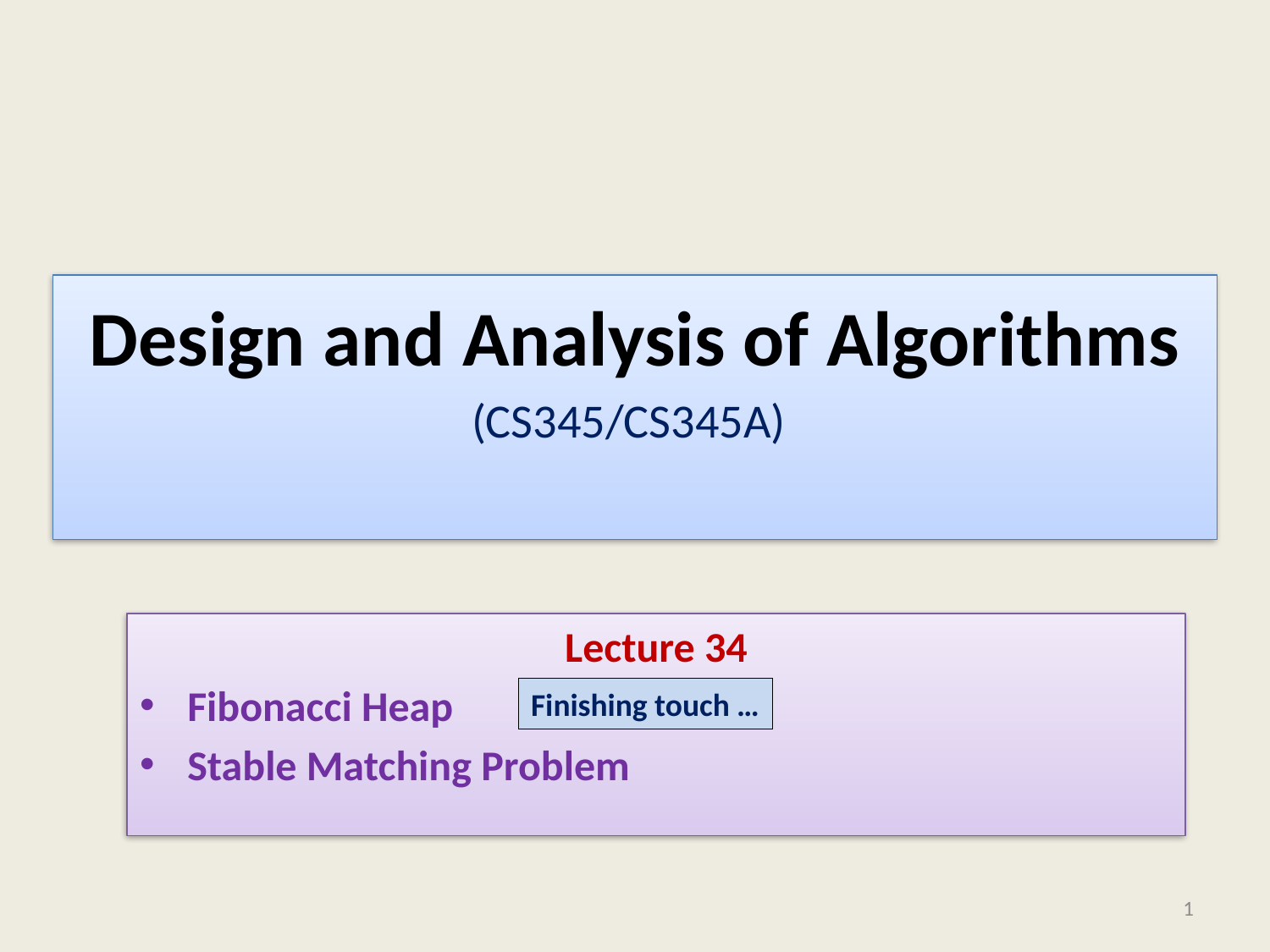

# Design and Analysis of Algorithms (CS345/CS345A)
Lecture 34
Fibonacci Heap
Stable Matching Problem
Finishing touch …
1